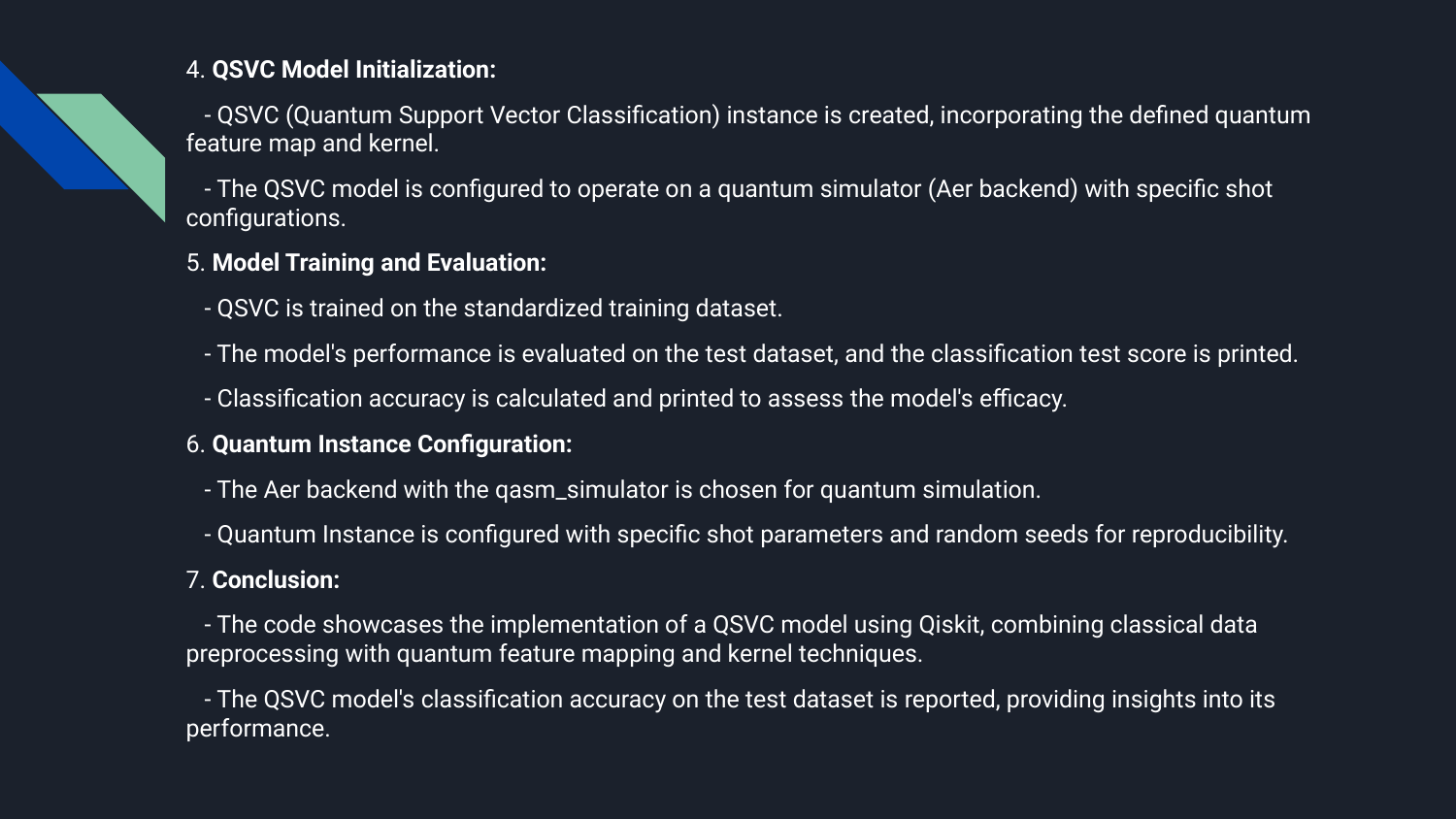

4. QSVC Model Initialization:
   - QSVC (Quantum Support Vector Classification) instance is created, incorporating the defined quantum feature map and kernel.
   - The QSVC model is configured to operate on a quantum simulator (Aer backend) with specific shot configurations.
5. Model Training and Evaluation:
   - QSVC is trained on the standardized training dataset.
   - The model's performance is evaluated on the test dataset, and the classification test score is printed.
   - Classification accuracy is calculated and printed to assess the model's efficacy.
6. Quantum Instance Configuration:
   - The Aer backend with the qasm_simulator is chosen for quantum simulation.
   - Quantum Instance is configured with specific shot parameters and random seeds for reproducibility.
7. Conclusion:
   - The code showcases the implementation of a QSVC model using Qiskit, combining classical data preprocessing with quantum feature mapping and kernel techniques.
   - The QSVC model's classification accuracy on the test dataset is reported, providing insights into its performance.